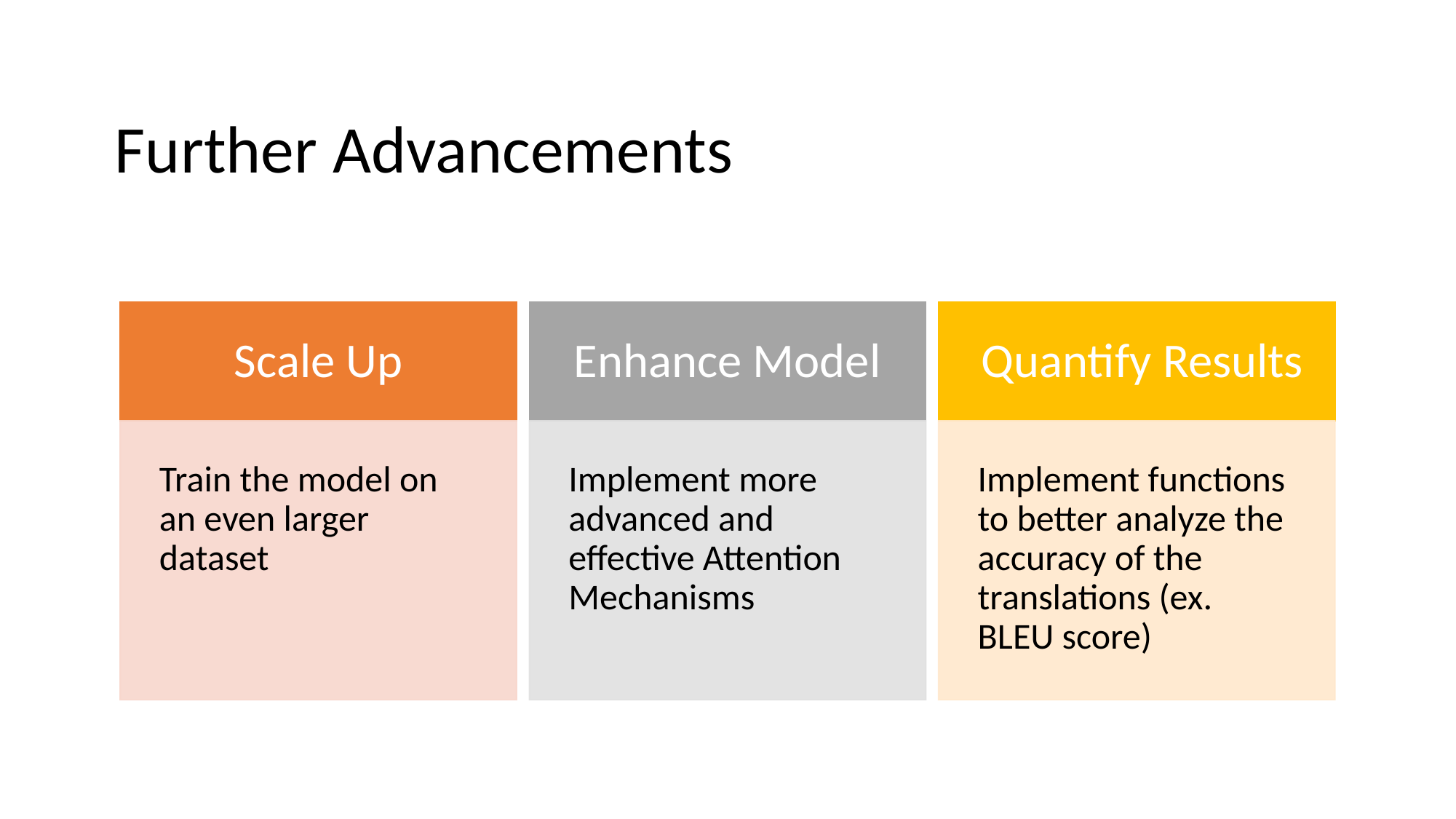

# Further Advancements
Scale Up
Train the model on an even larger dataset
Enhance Model
Implement more advanced and effective Attention Mechanisms
 Quantify Results
Implement functions to better analyze the accuracy of the translations (ex. BLEU score)